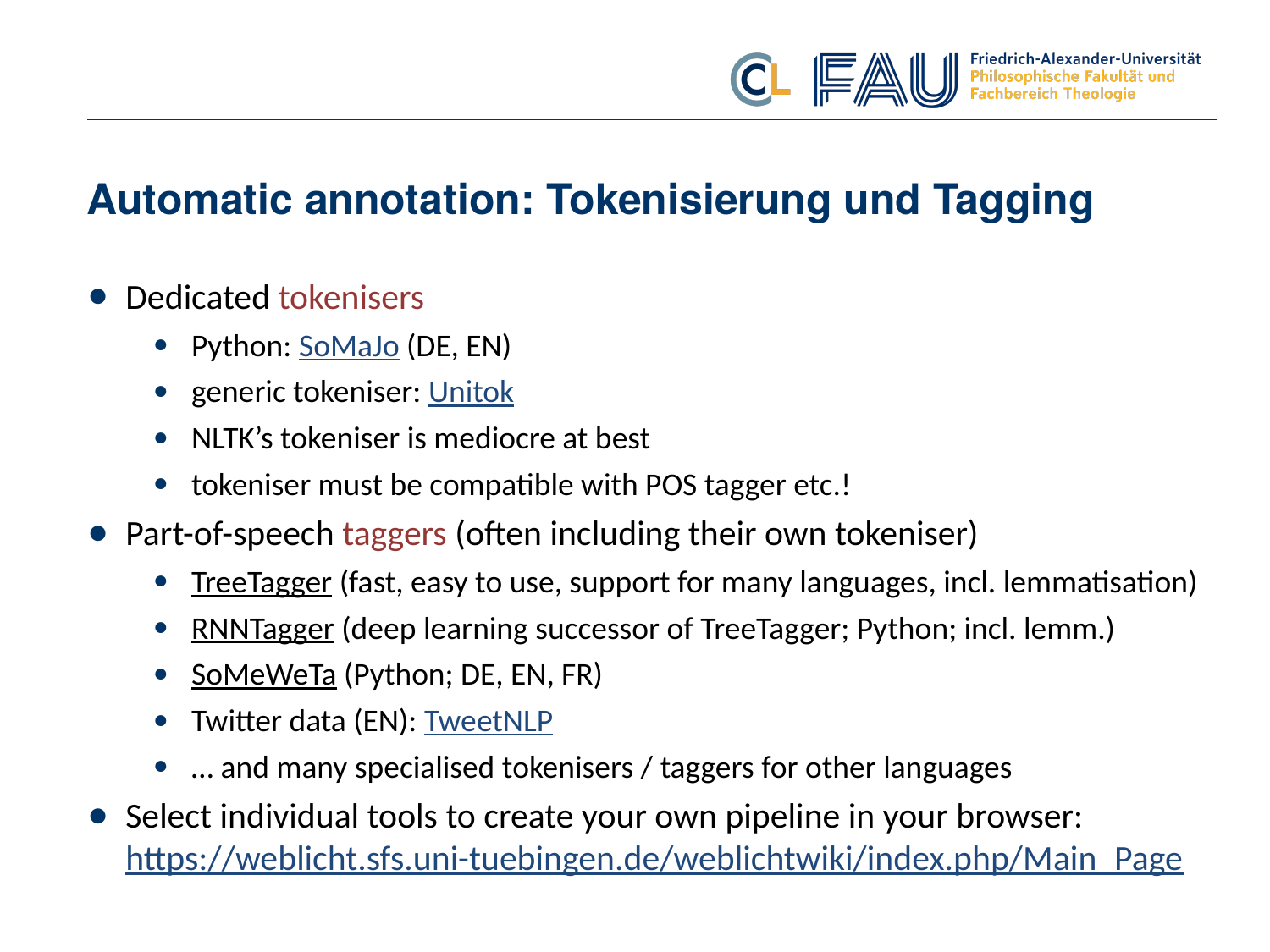

# Automatic annotation: Tokenisierung und Tagging
Dedicated tokenisers
Python: SoMaJo (DE, EN)
generic tokeniser: Unitok
NLTK’s tokeniser is mediocre at best
tokeniser must be compatible with POS tagger etc.!
Part-of-speech taggers (often including their own tokeniser)
TreeTagger (fast, easy to use, support for many languages, incl. lemmatisation)
RNNTagger (deep learning successor of TreeTagger; Python; incl. lemm.)
SoMeWeTa (Python; DE, EN, FR)
Twitter data (EN): TweetNLP
… and many specialised tokenisers / taggers for other languages
Select individual tools to create your own pipeline in your browser:
https://weblicht.sfs.uni-tuebingen.de/weblichtwiki/index.php/Main_Page